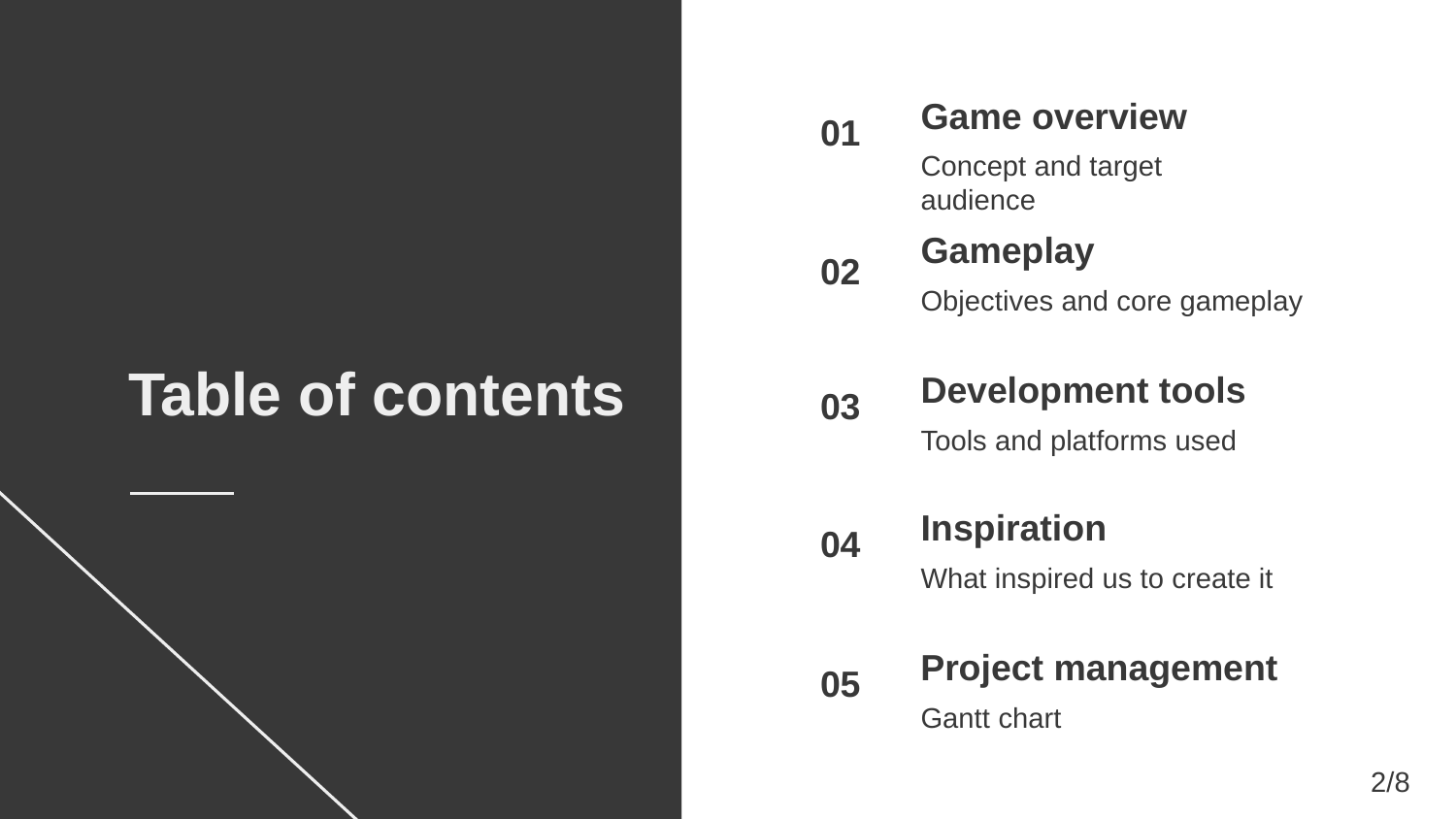

Game overview
01
Concept and target audience
# Gameplay
02
Objectives and core gameplay
Table of contents
Development tools
03
Tools and platforms used
Inspiration
04
What inspired us to create it
Project management
05
Gantt chart
2/8